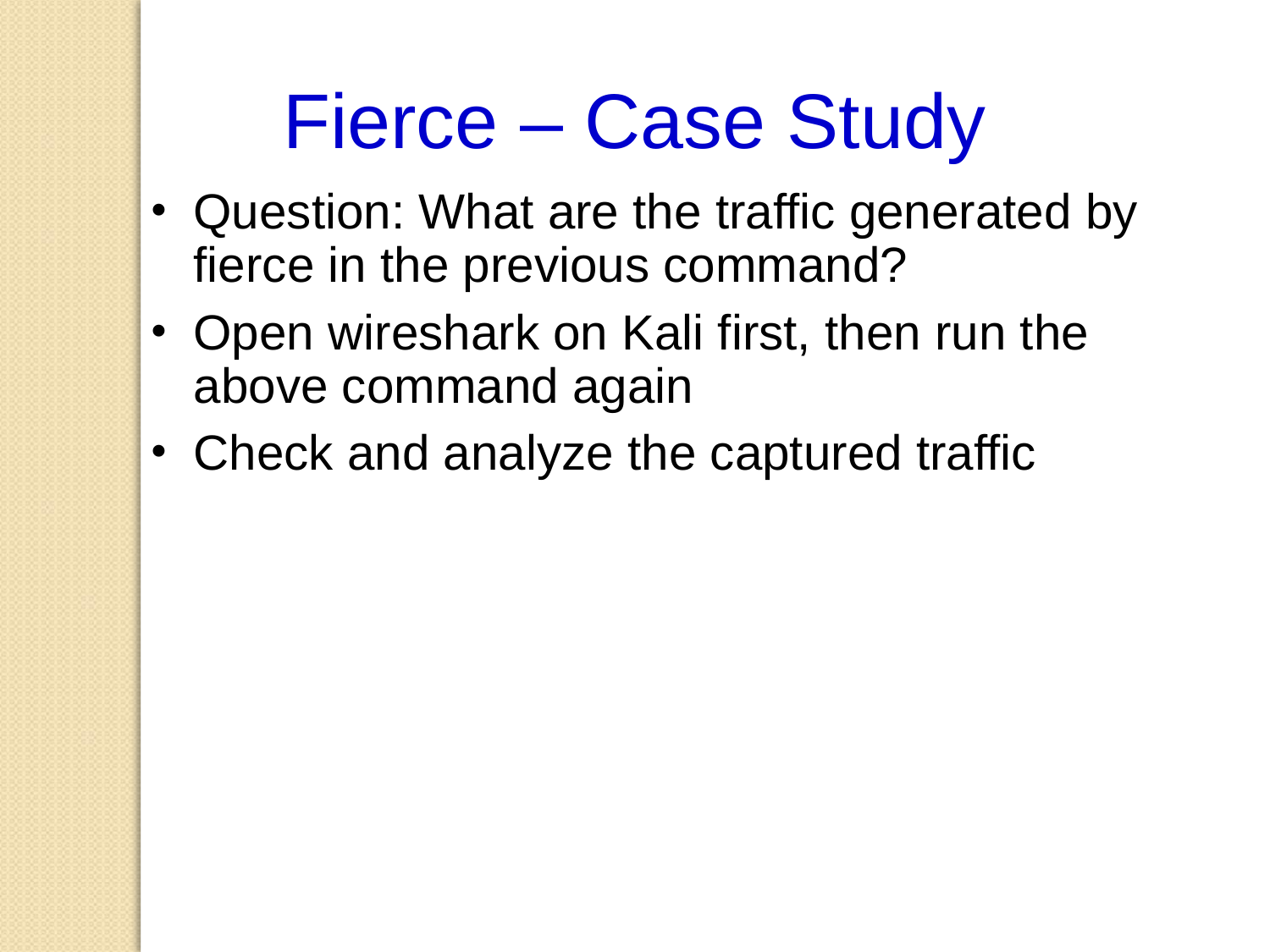

Fierce – Case Study
Question: What are the traffic generated by fierce in the previous command?
Open wireshark on Kali first, then run the above command again
Check and analyze the captured traffic